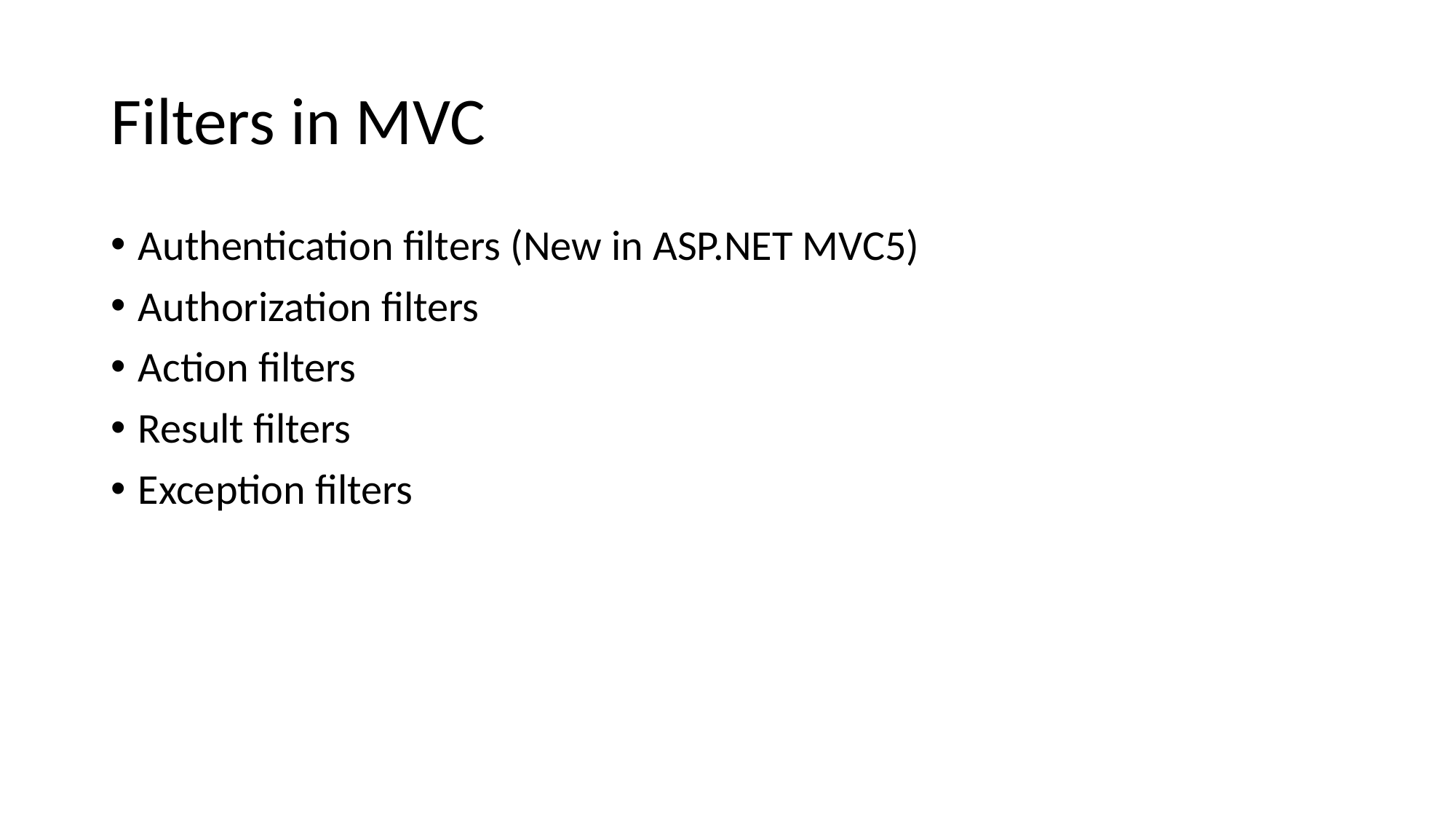

# Filters in MVC
Authentication filters (New in ASP.NET MVC5)
Authorization filters
Action filters
Result filters
Exception filters